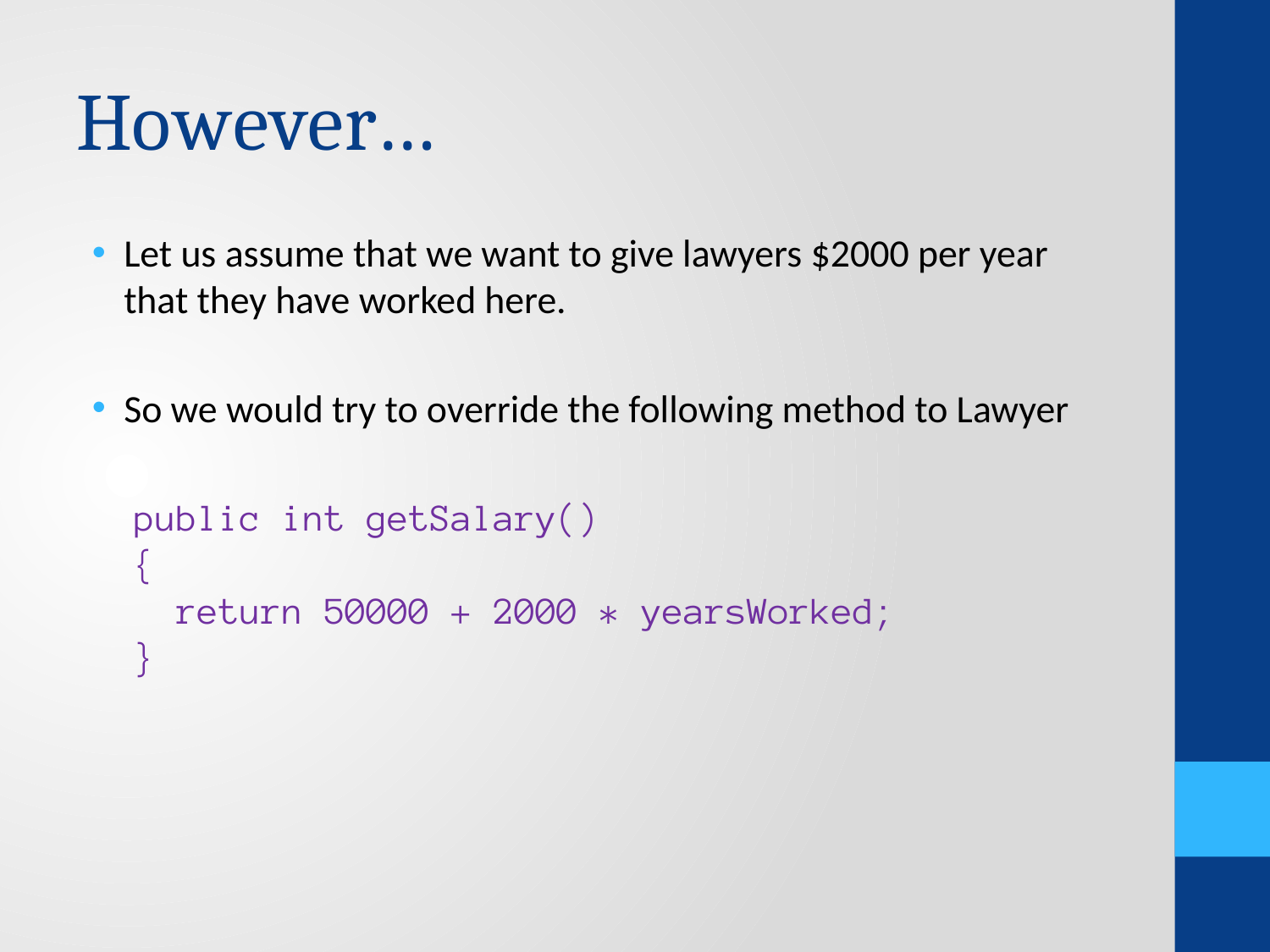

# However…
Let us assume that we want to give lawyers $2000 per year that they have worked here.

So we would try to override the following method to Lawyer

  public int getSalary()
  {
    return 50000 + 2000 * yearsWorked;
  }